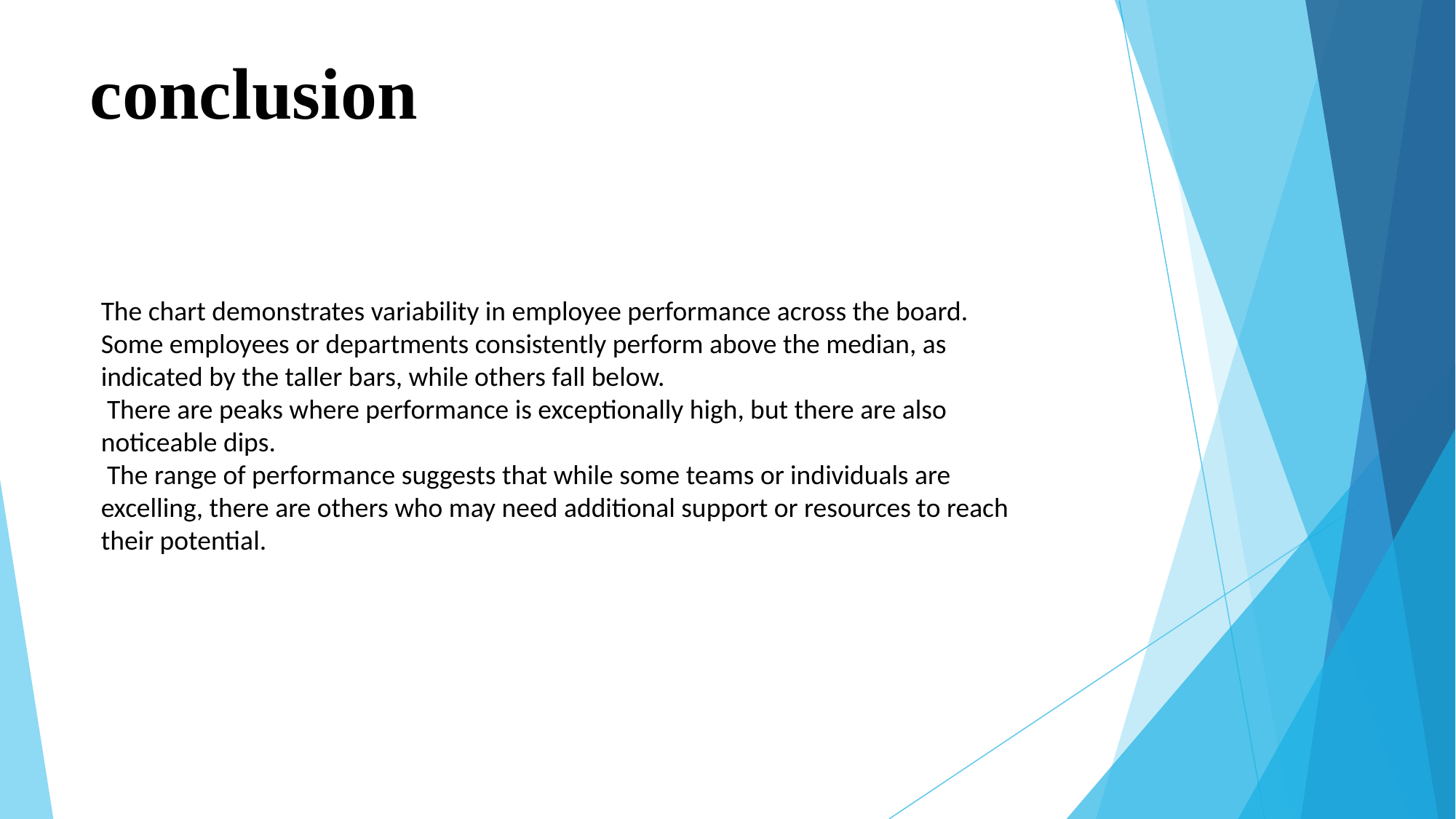

# conclusion
The chart demonstrates variability in employee performance across the board.
Some employees or departments consistently perform above the median, as indicated by the taller bars, while others fall below.
 There are peaks where performance is exceptionally high, but there are also noticeable dips.
 The range of performance suggests that while some teams or individuals are excelling, there are others who may need additional support or resources to reach their potential.